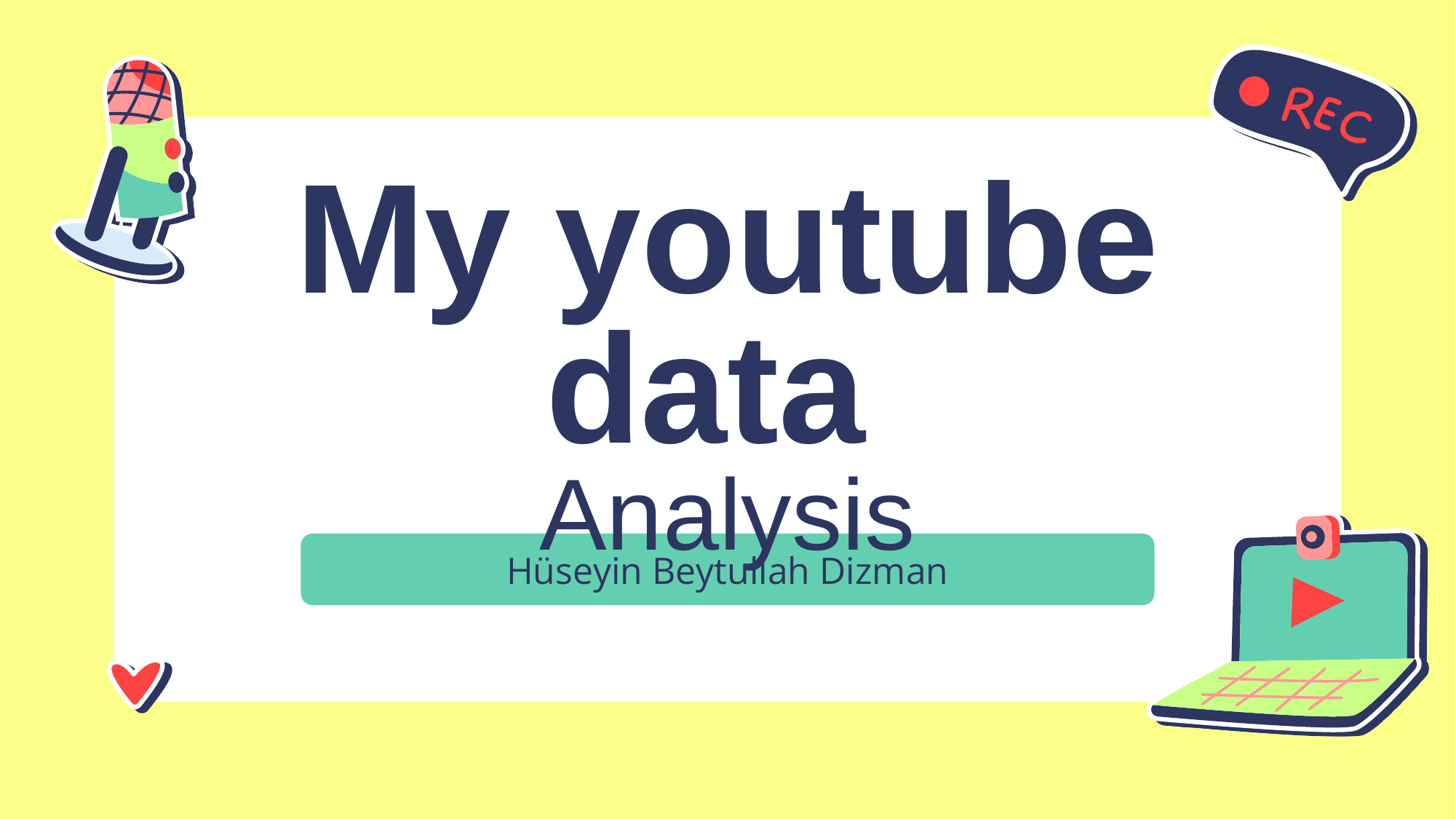

# My youtube data
Analysis

Hüseyin Beytullah Dizman